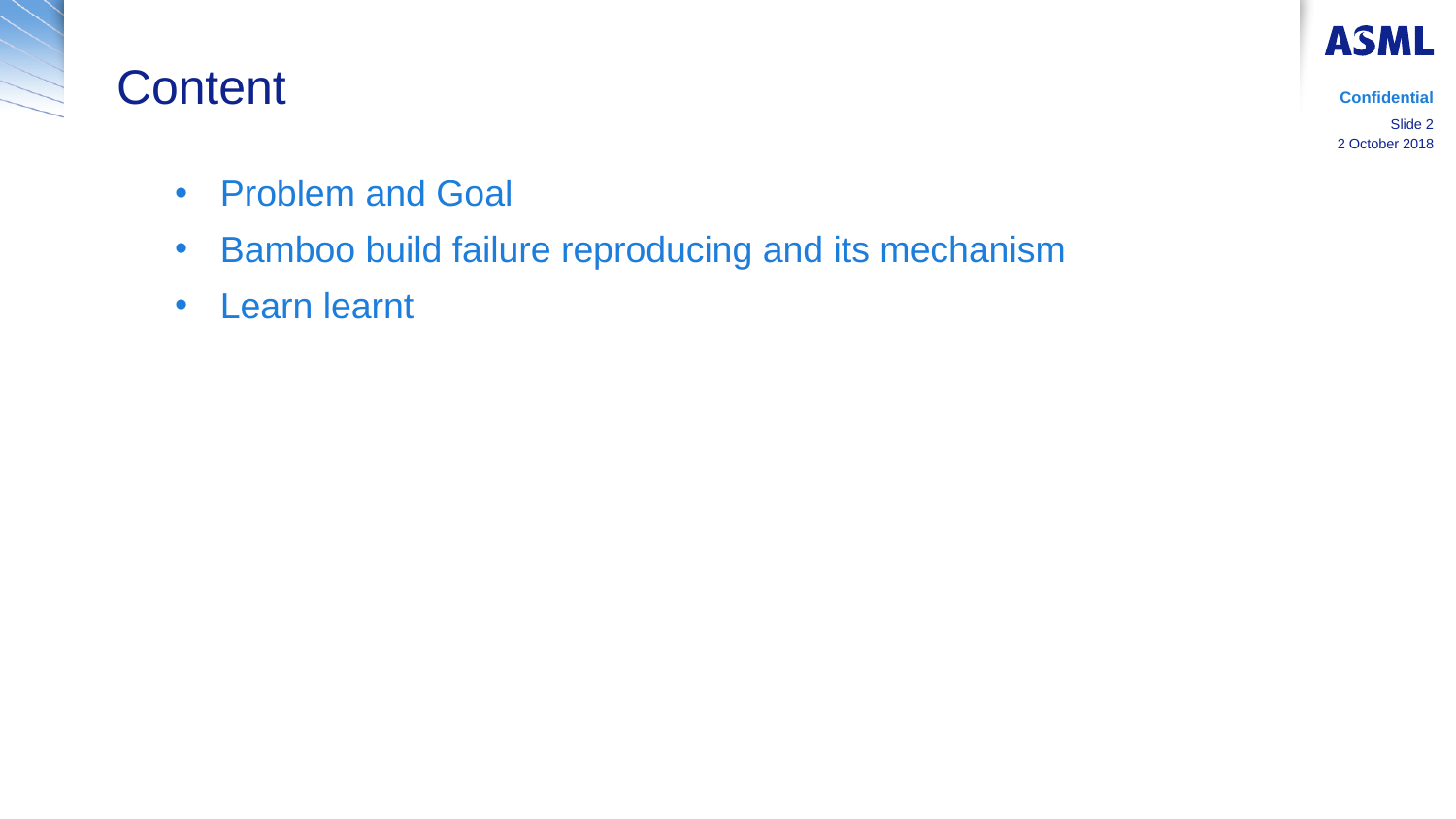

# Content
Confidential
Slide 2
2 October 2018
Problem and Goal
Bamboo build failure reproducing and its mechanism
Learn learnt